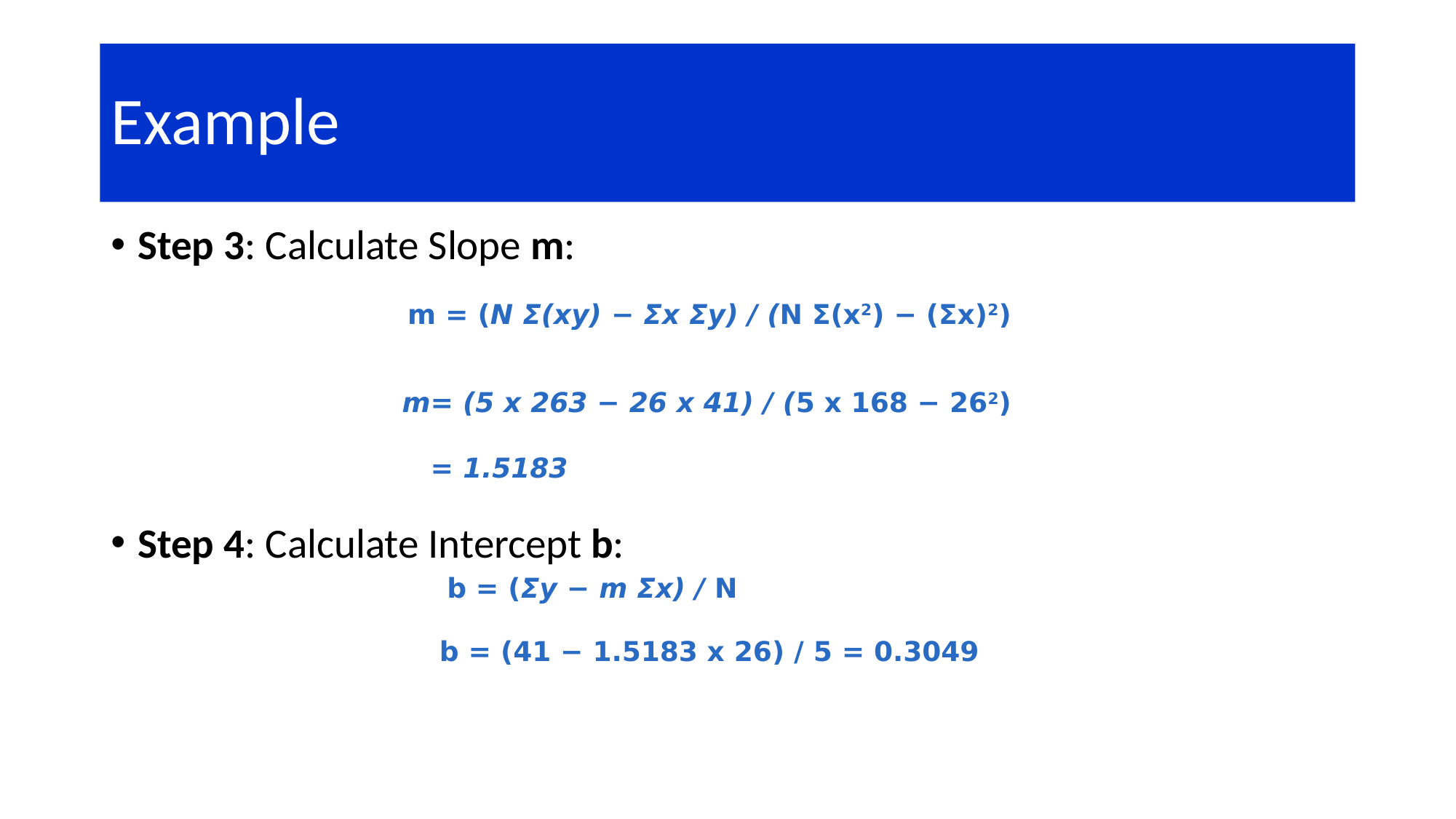

# Example
Step 3: Calculate Slope m:

Step 4: Calculate Intercept b:
m = (N Σ(xy) − Σx Σy) / (N Σ(x2) − (Σx)2)
m= (5 x 263 − 26 x 41) / (5 x 168 − 262)

   = 1.5183
b = (Σy − m Σx) / N
b = (41 − 1.5183 x 26) / 5 = 0.3049